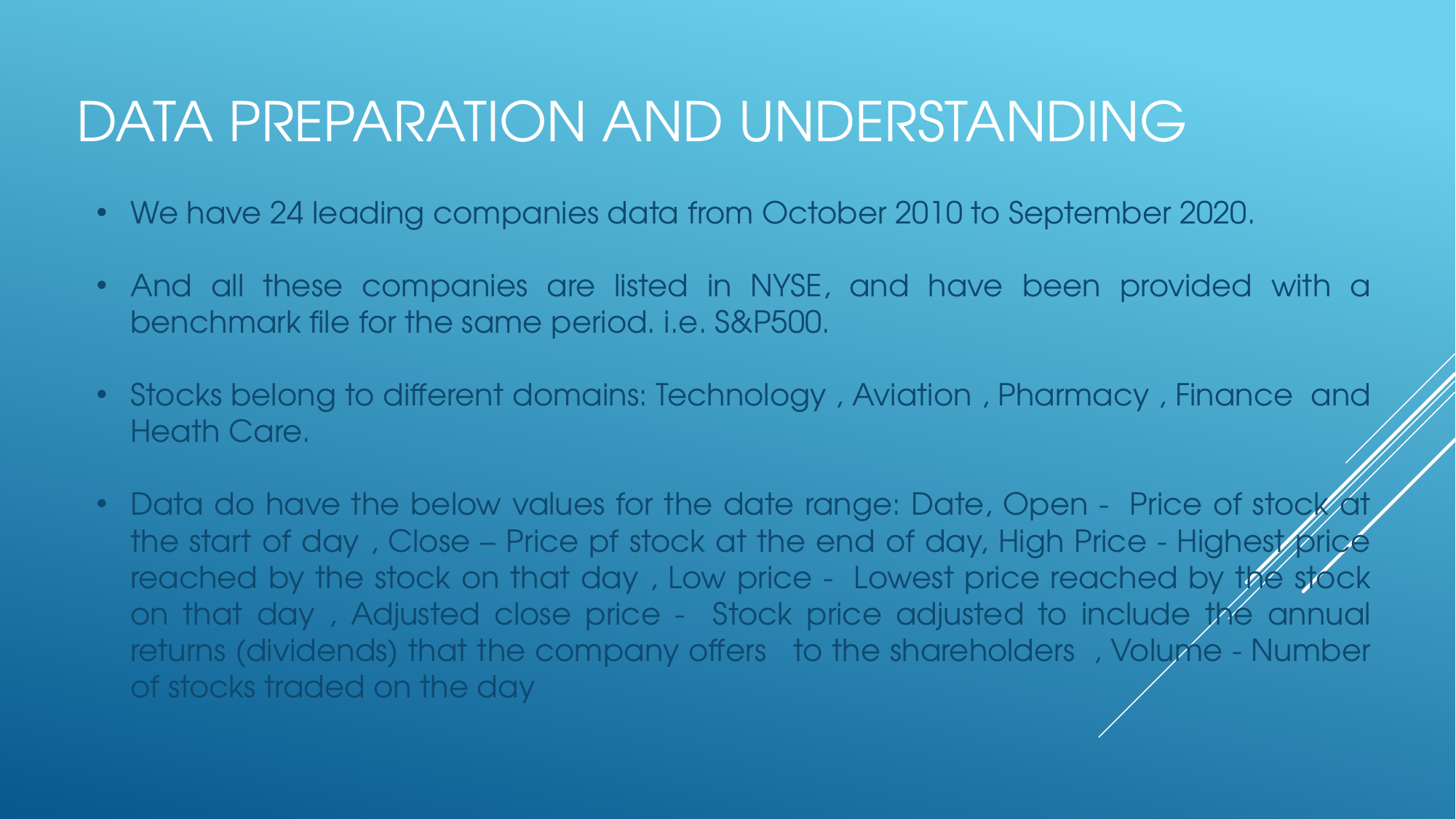

# Data Preparation and Understanding
We have 24 leading companies data from October 2010 to September 2020.

And all these companies are listed in NYSE, and have been provided with a benchmark file for the same period. i.e. S&P500.

Stocks belong to different domains: Technology , Aviation , Pharmacy , Finance  and Heath Care.

Data do have the below values for the date range: Date, Open -  Price of stock at the start of day , Close – Price pf stock at the end of day, High Price - Highest price reached by the stock on that day , Low price -  Lowest price reached by the stock on that day , Adjusted close price -  Stock price adjusted to include the annual returns (dividends) that the company offers   to the shareholders  , Volume - Number of stocks traded on the day